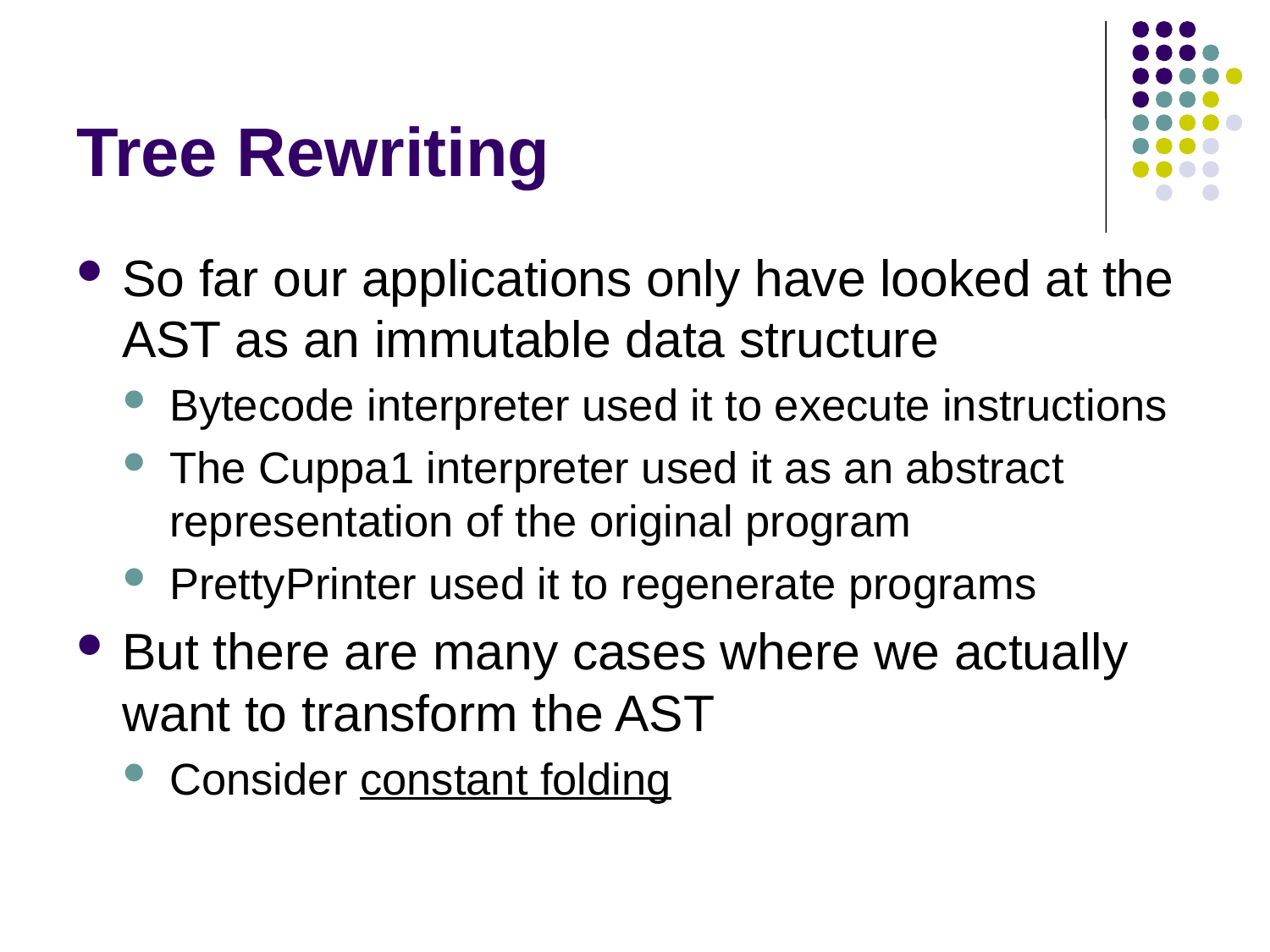

# Tree Rewriting
So far our applications only have looked at the AST as an immutable data structure
Bytecode interpreter used it to execute instructions
The Cuppa1 interpreter used it as an abstract representation of the original program
PrettyPrinter used it to regenerate programs
But there are many cases where we actually want to transform the AST
Consider constant folding